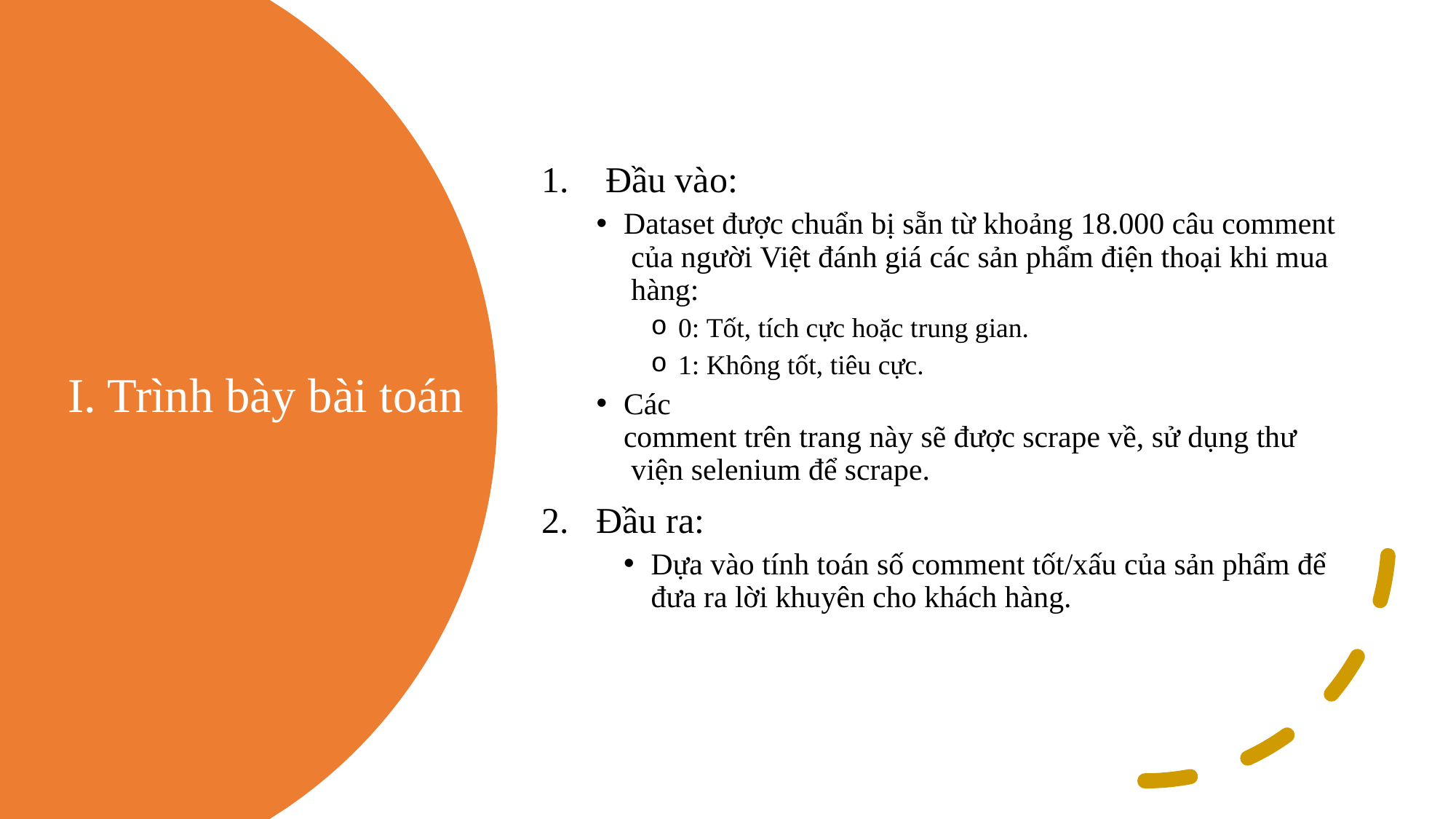

Đầu vào:
Dataset được chuẩn bị sẵn từ khoảng 18.000 câu comment của người Việt đánh giá các sản phẩm điện thoại khi mua  hàng:
0: Tốt, tích cực hoặc trung gian.
1: Không tốt, tiêu cực.
Các comment trên trang này sẽ được scrape về, sử dụng thư   viện selenium để scrape.
Đầu ra:
Dựa vào tính toán số comment tốt/xấu của sản phẩm để đưa ra lời khuyên cho khách hàng.
# I. Trình bày bài toán

2